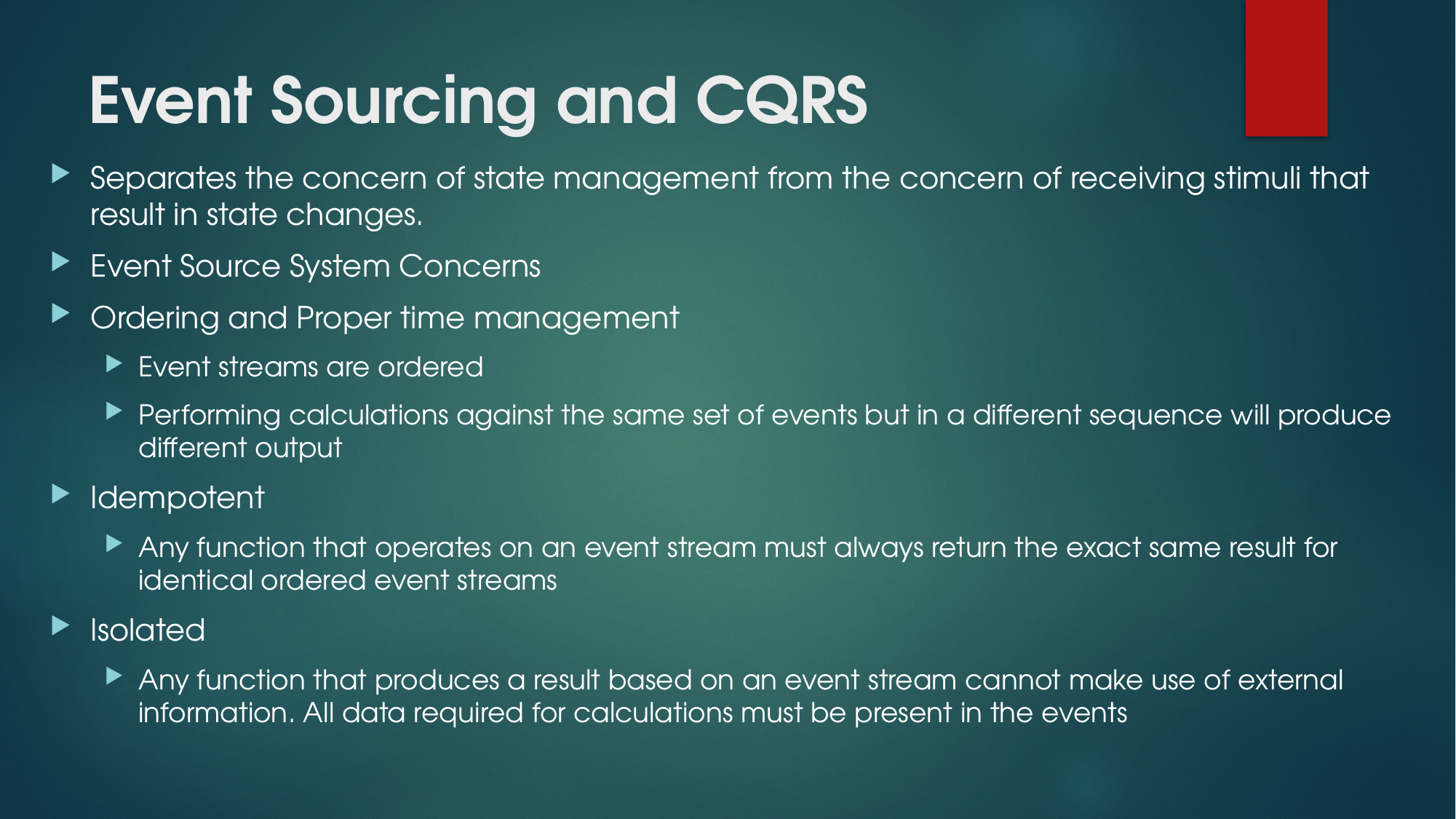

# Event Sourcing and CQRS
Separates the concern of state management from the concern of receiving stimuli that result in state changes.
Event Source System Concerns
Ordering and Proper time management
Event streams are ordered
Performing calculations against the same set of events but in a different sequence will produce different output
Idempotent
Any function that operates on an event stream must always return the exact same result for identical ordered event streams
Isolated
Any function that produces a result based on an event stream cannot make use of external information. All data required for calculations must be present in the events